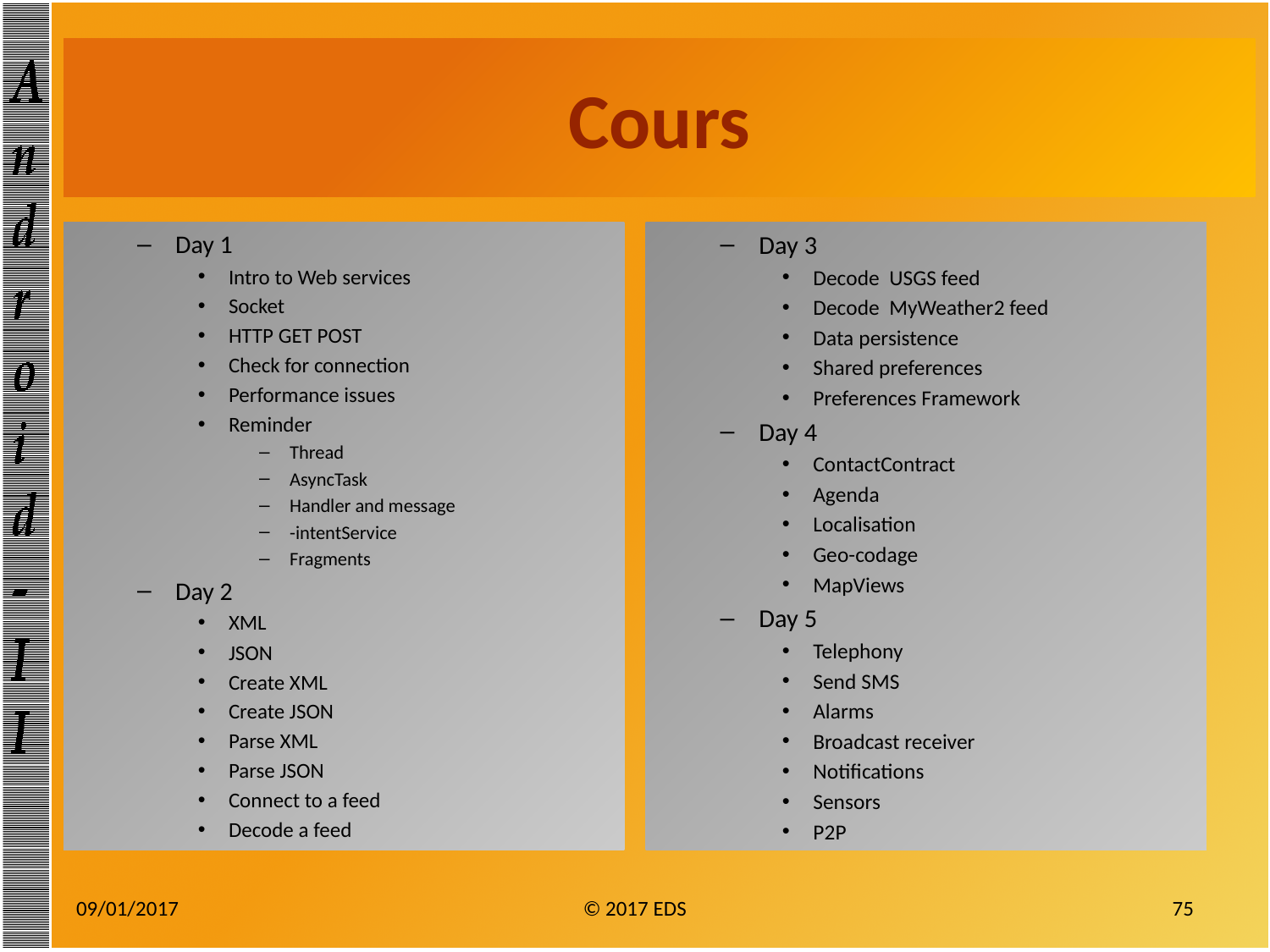

# Cours
Day 1
Intro to Web services
Socket
HTTP GET POST
Check for connection
Performance issues
Reminder
Thread
AsyncTask
Handler and message
-intentService
Fragments
Day 2
XML
JSON
Create XML
Create JSON
Parse XML
Parse JSON
Connect to a feed
Decode a feed

Day 3
Decode  USGS feed
Decode  MyWeather2 feed
Data persistence
Shared preferences
Preferences Framework
Day 4
ContactContract
Agenda
Localisation
Geo-codage
MapViews
Day 5
Telephony
Send SMS
Alarms
Broadcast receiver
Notifications
Sensors
P2P

09/01/2017
© 2017 EDS
75